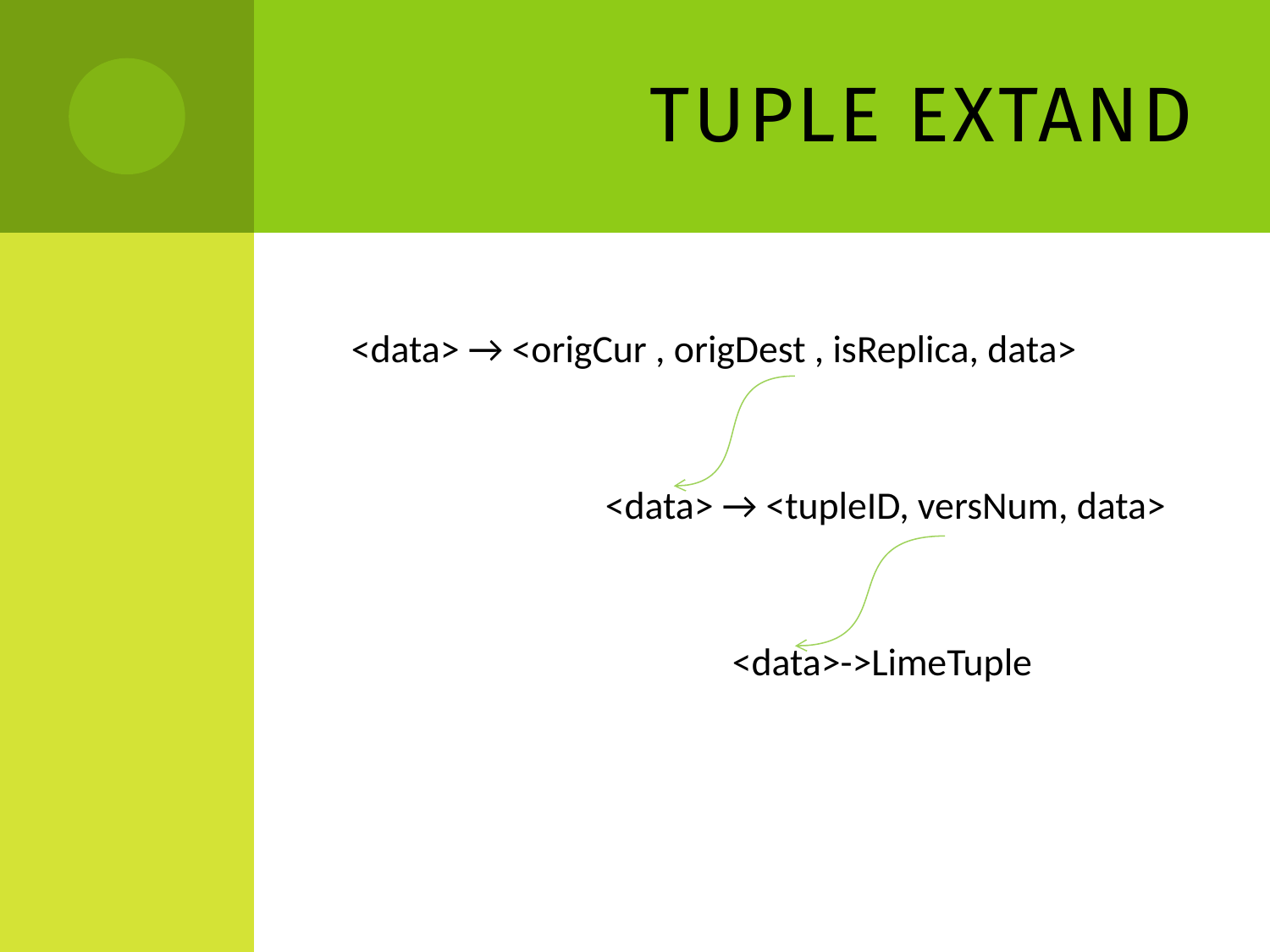

# Tuple Extand
<data> → <origCur , origDest , isReplica, data>

		<data> → <tupleID, versNum, data>

			<data>->LimeTuple